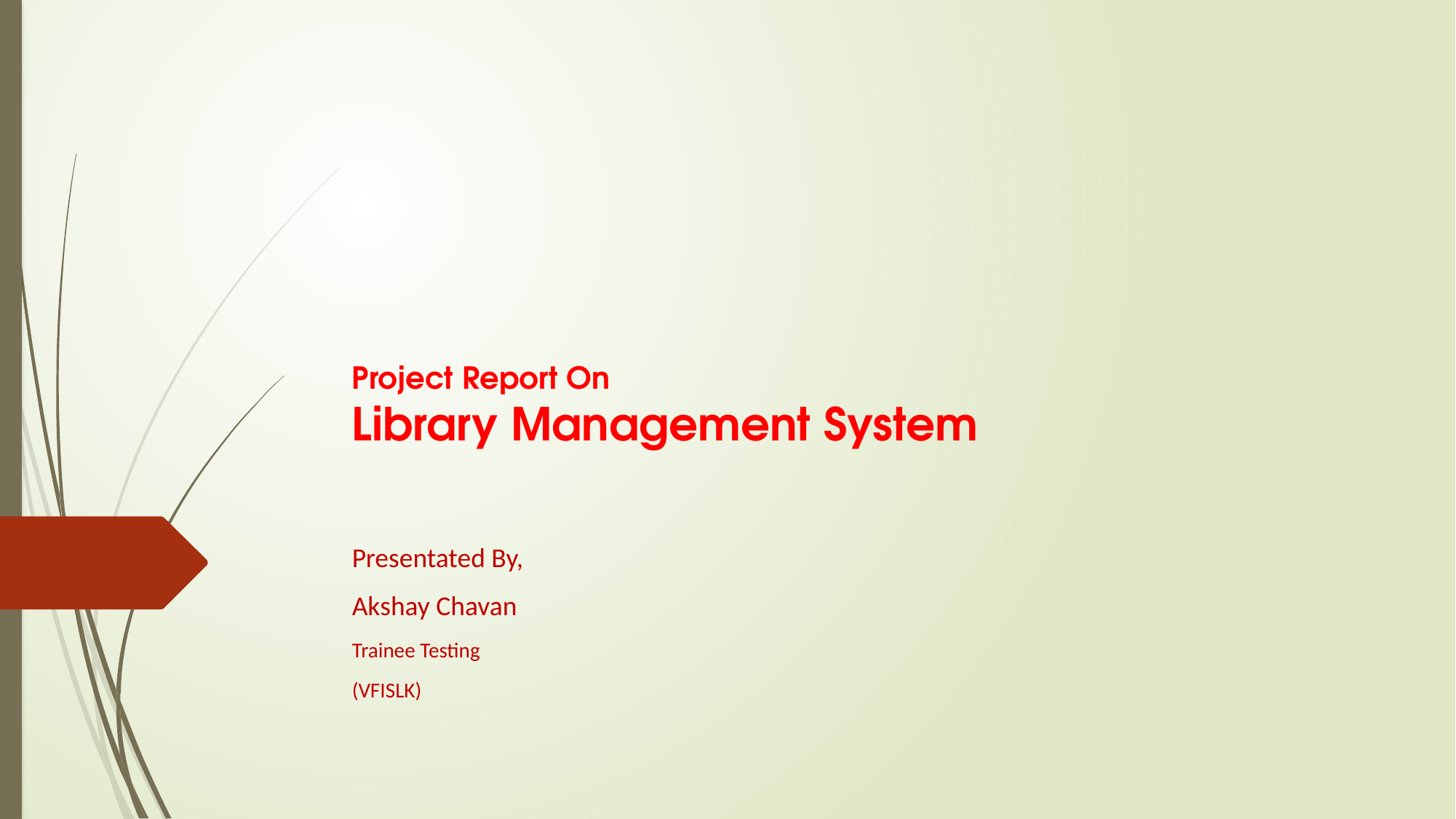

# Project Report On Library Management System
Presentated By,
Akshay Chavan
Trainee Testing
(VFISLK)